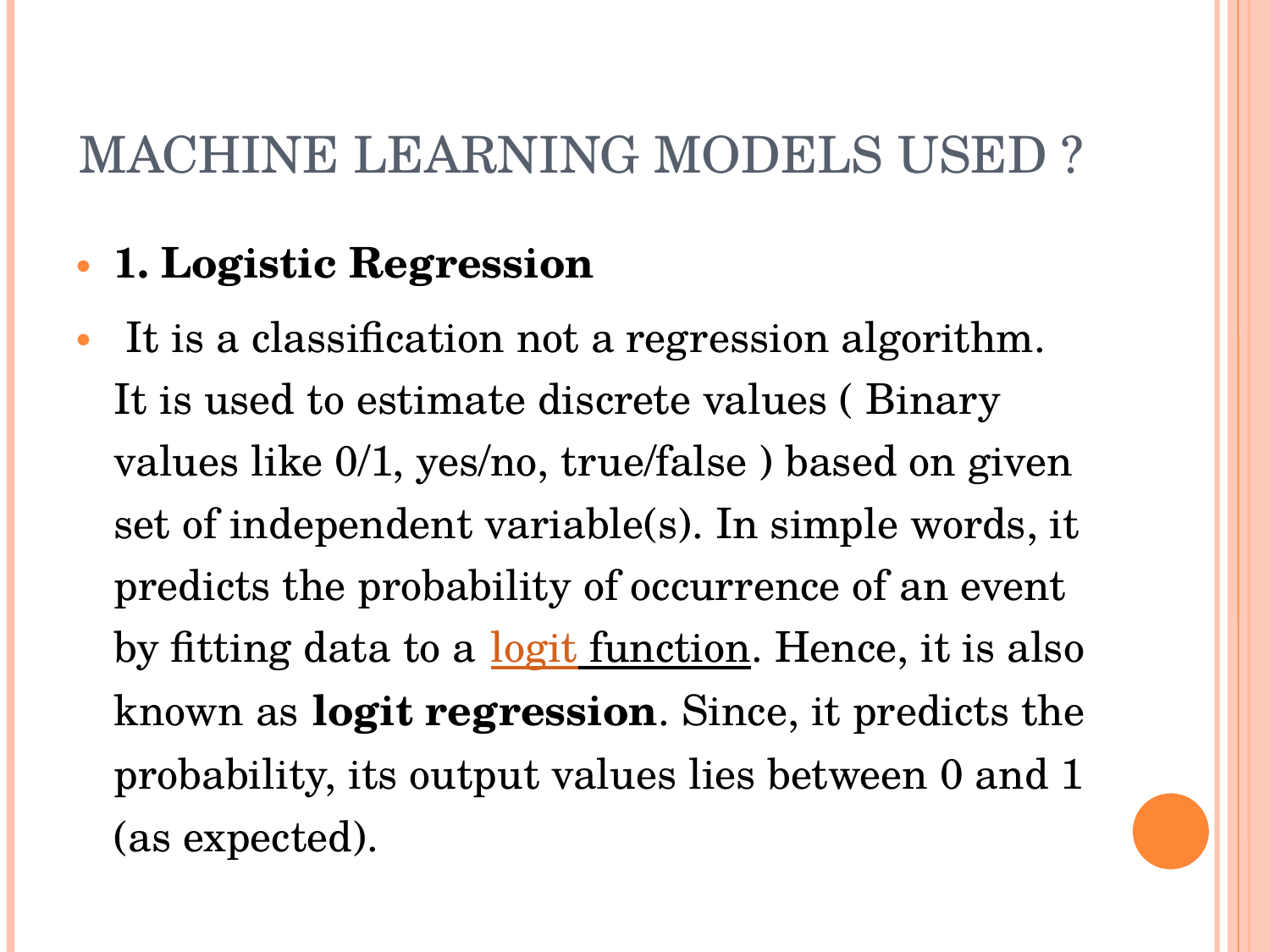

# Machine learning models used ?
1. Logistic Regression
 It is a classification not a regression algorithm. It is used to estimate discrete values ( Binary values like 0/1, yes/no, true/false ) based on given set of independent variable(s). In simple words, it predicts the probability of occurrence of an event by fitting data to a logit function. Hence, it is also known as logit regression. Since, it predicts the probability, its output values lies between 0 and 1 (as expected).